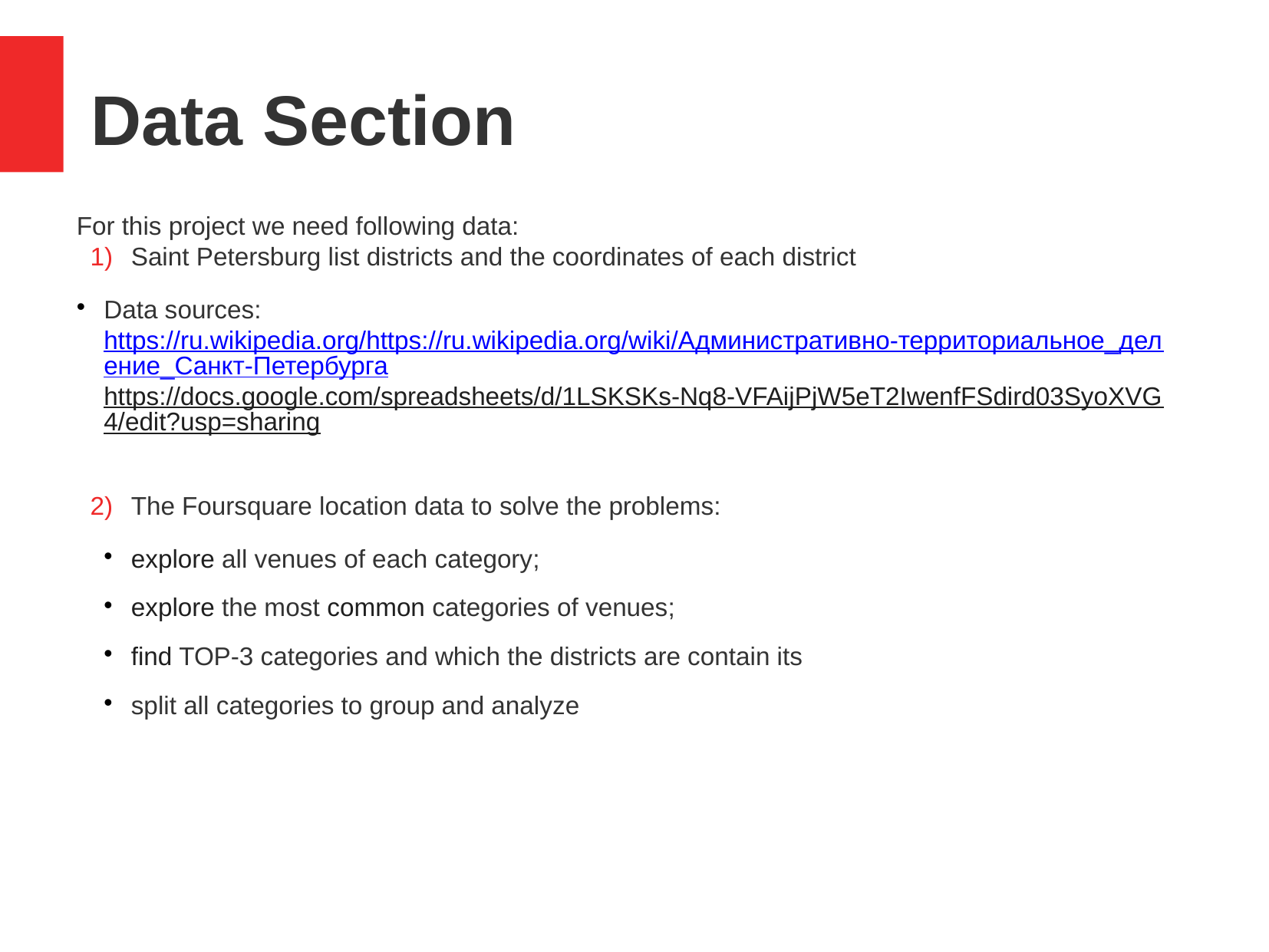

Data Section
For this project we need following data:
Saint Petersburg list districts and the coordinates of each district
Data sources: https://ru.wikipedia.org/https://ru.wikipedia.org/wiki/Административно-территориальное_деление_Санкт-Петербургаhttps://docs.google.com/spreadsheets/d/1LSKSKs-Nq8-VFAijPjW5eT2IwenfFSdird03SyoXVG4/edit?usp=sharing
The Foursquare location data to solve the problems:
explore all venues of each category;
explore the most common categories of venues;
find TOP-3 categories and which the districts are contain its
split all categories to group and analyze